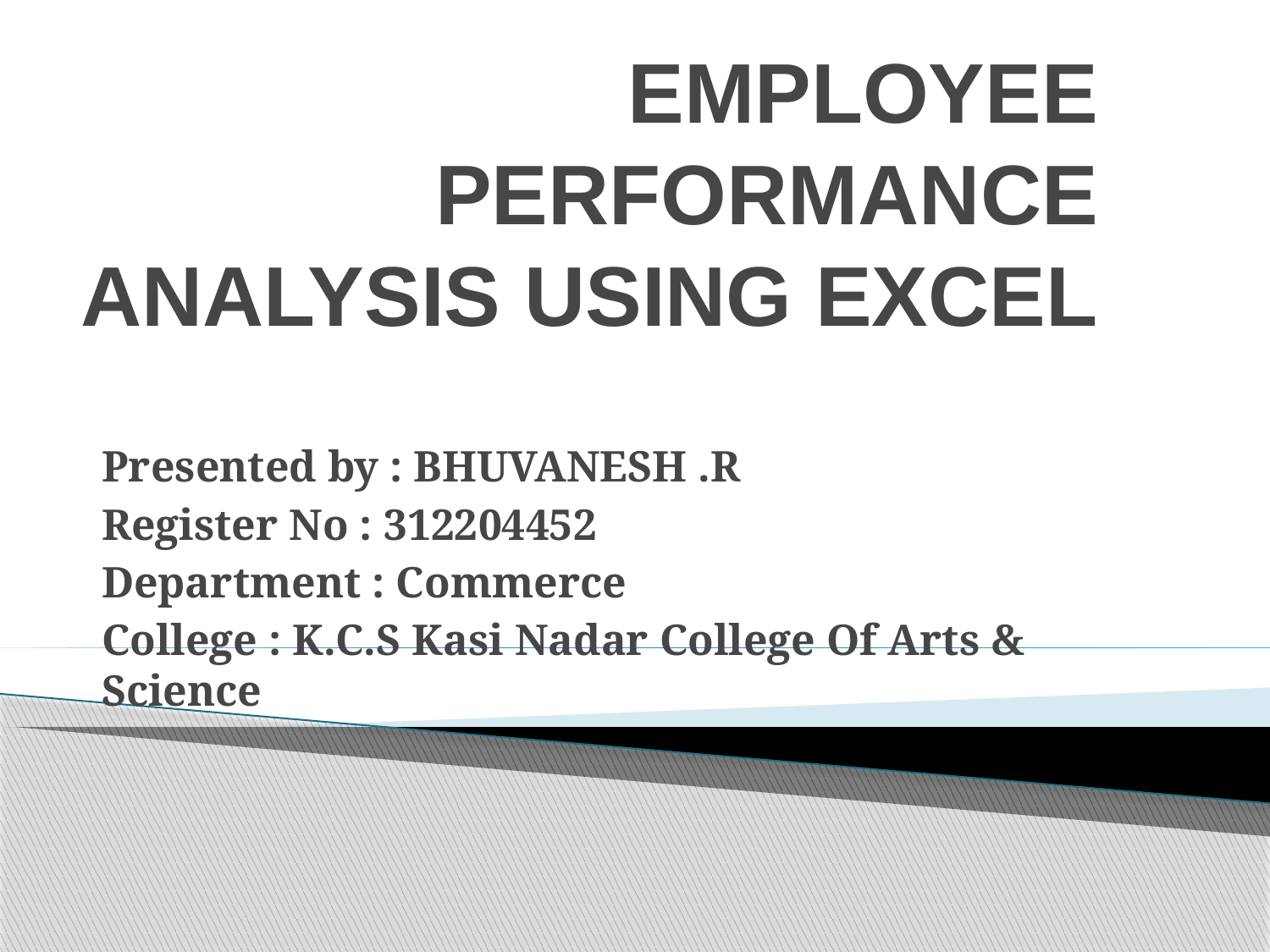

# EMPLOYEE PERFORMANCE ANALYSIS USING EXCEL
Presented by : BHUVANESH .R
Register No : 312204452
Department : Commerce
College : K.C.S Kasi Nadar College Of Arts & Science